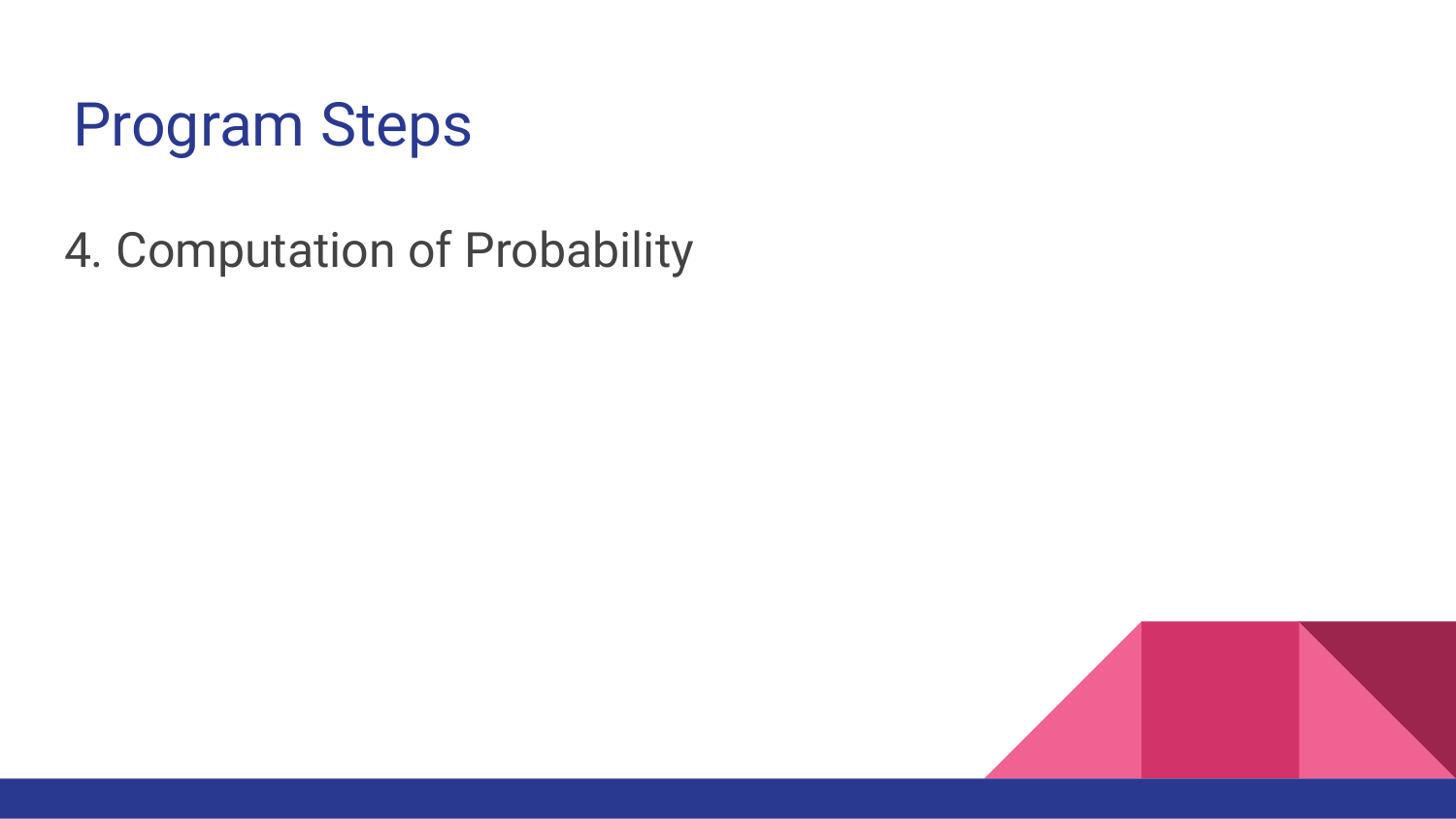

# Program Steps
4. Computation of Probability